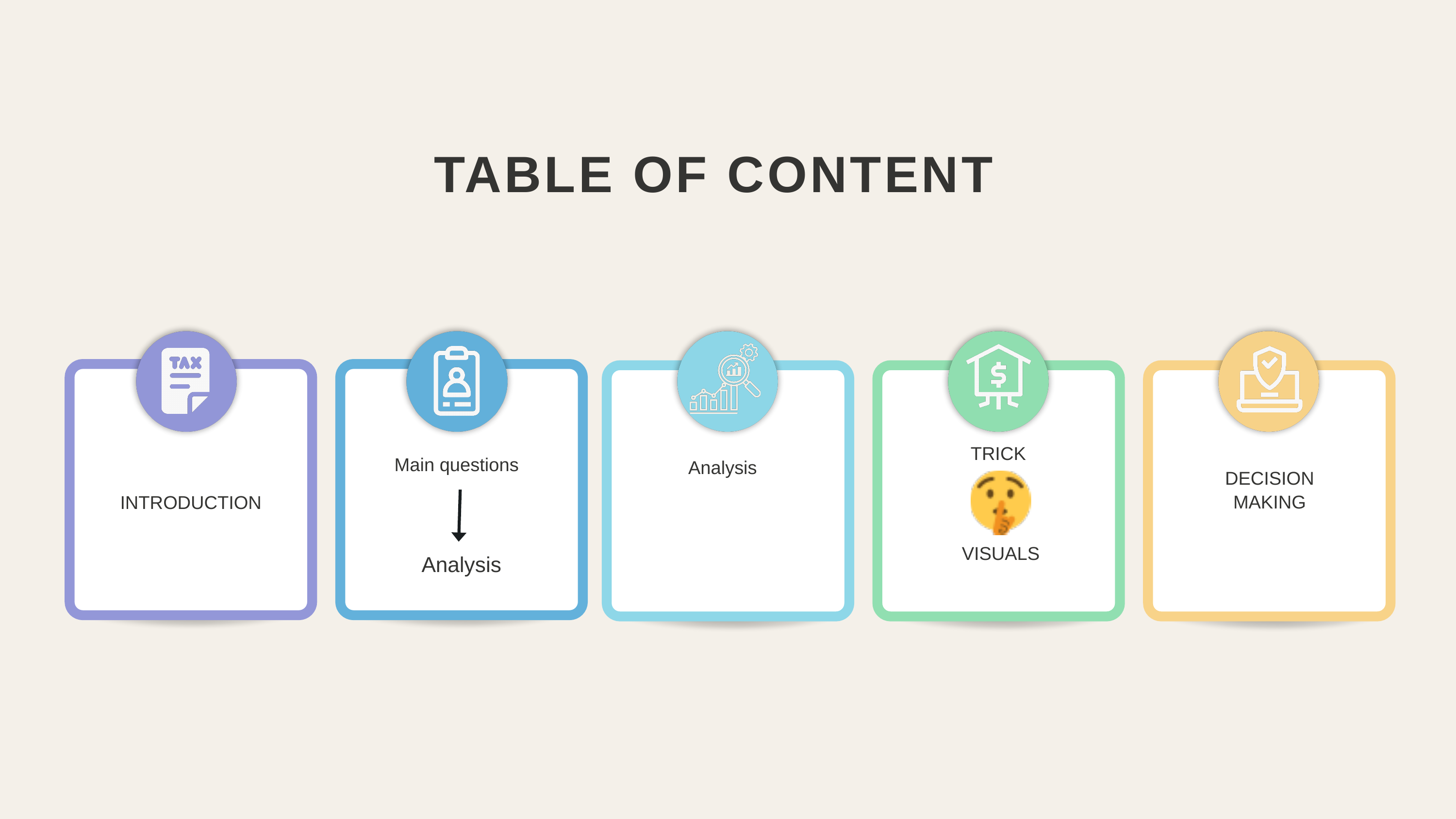

TABLE OF CONTENT

TRICK
Main questions
Analysis
DECISION
MAKING

INTRODUCTION

VISUALS
Analysis